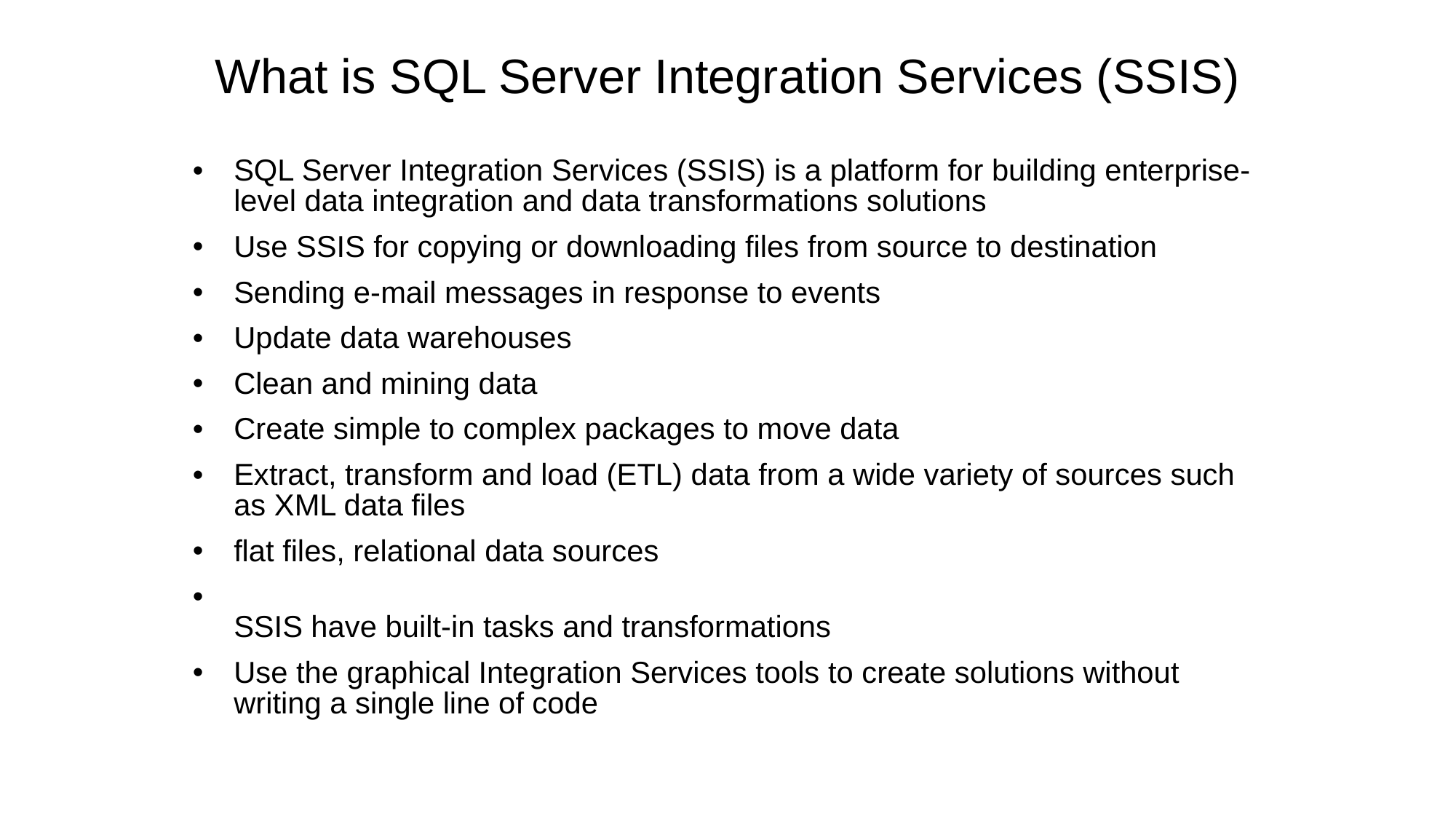

# What is SQL Server Integration Services (SSIS)
SQL Server Integration Services (SSIS) is a platform for building enterprise-level data integration and data transformations solutions
Use SSIS for copying or downloading files from source to destination
Sending e-mail messages in response to events
Update data warehouses
Clean and mining data
Create simple to complex packages to move data
Extract, transform and load (ETL) data from a wide variety of sources such as XML data files
flat files, relational data sources
SSIS have built-in tasks and transformations
Use the graphical Integration Services tools to create solutions without writing a single line of code